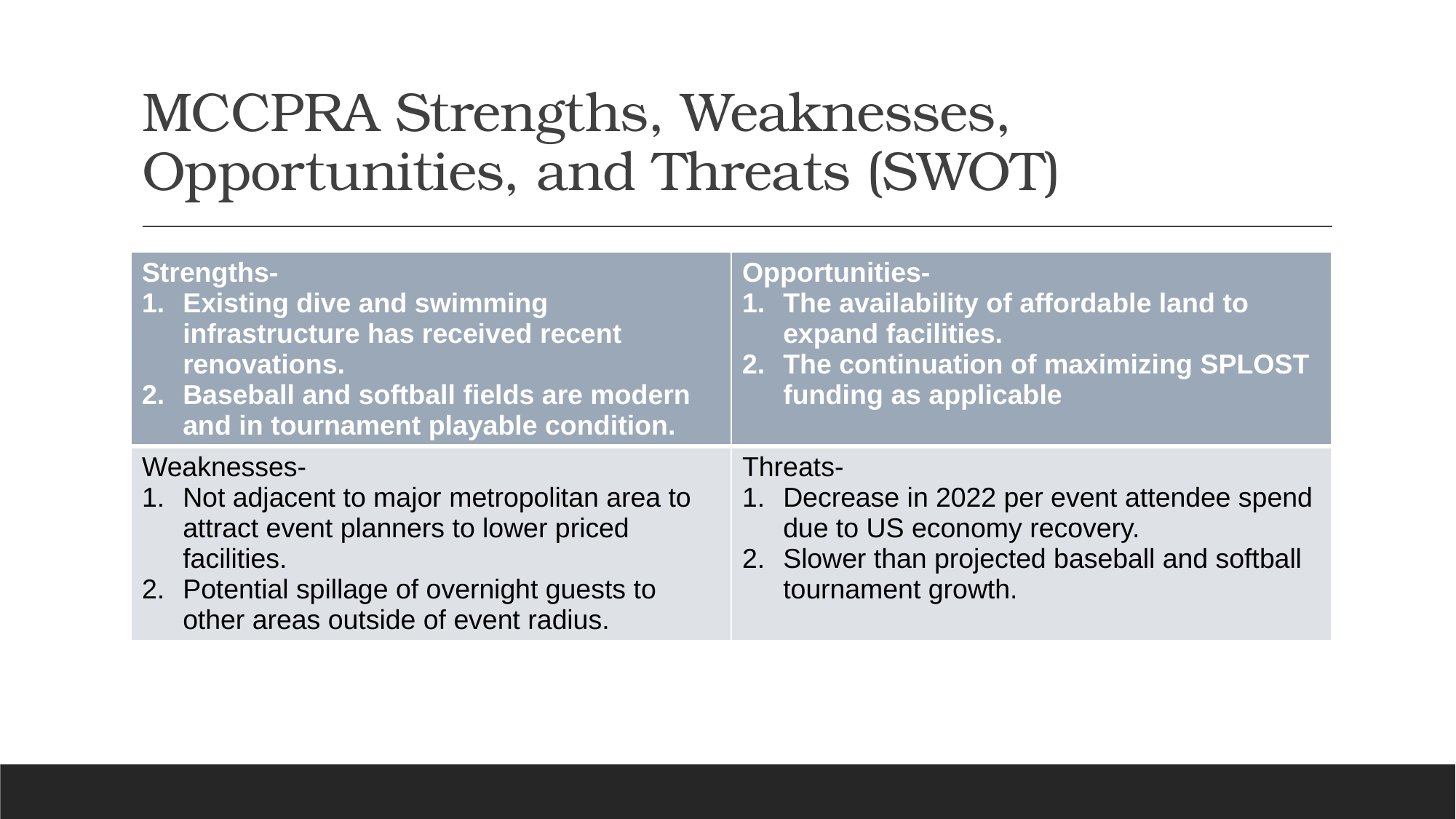

# MCCPRA Strengths, Weaknesses, Opportunities, and Threats (SWOT)
| Strengths- Existing dive and swimming infrastructure has received recent renovations. Baseball and softball fields are modern and in tournament playable condition. | Opportunities- The availability of affordable land to expand facilities. The continuation of maximizing SPLOST funding as applicable |
| --- | --- |
| Weaknesses- Not adjacent to major metropolitan area to attract event planners to lower priced facilities. Potential spillage of overnight guests to other areas outside of event radius. | Threats- Decrease in 2022 per event attendee spend due to US economy recovery. Slower than projected baseball and softball tournament growth. |